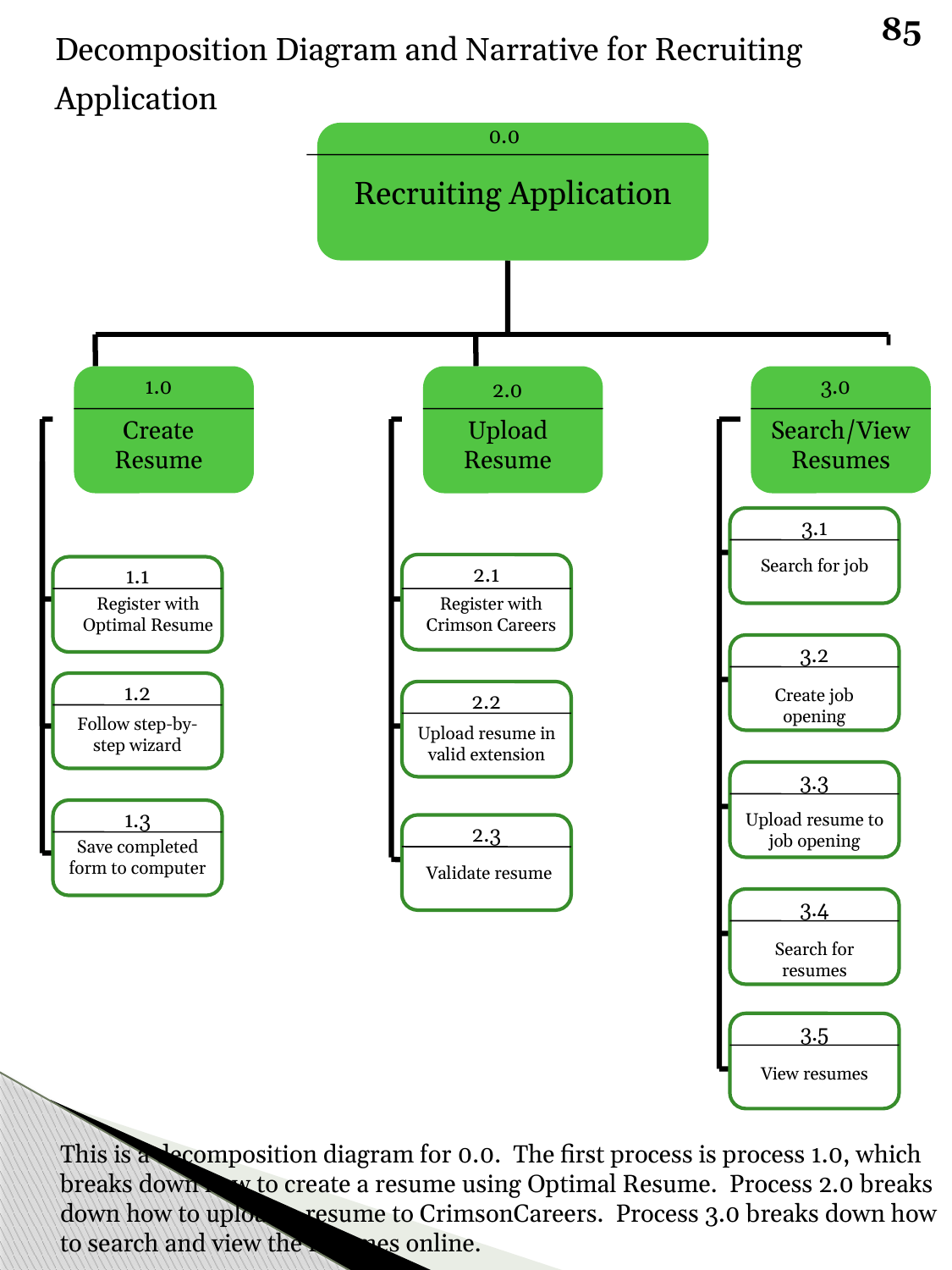

85
Decomposition Diagram and Narrative for Recruiting
Application
0.0
Recruiting Application

1.0

3.0
2.0
2.0

Create Resume

Upload Resume

Search/View Resumes

3.1

Search for job

2.1

1.1

Register with Optimal Resume
Register with Crimson Careers

3.2

1.2
Create job opening

2.2

Follow step-by-step wizard

Upload resume in valid extension

3.3

1.3
Upload resume to job opening

2.3

Save completed form to computer

Validate resume

3.4

Search for resumes

3.5

View resumes

	This is a decomposition diagram for 0.0.  The first process is process 1.0, which breaks down how to create a resume using Optimal Resume.  Process 2.0 breaks down how to upload a resume to CrimsonCareers.  Process 3.0 breaks down how to search and view the resumes online.